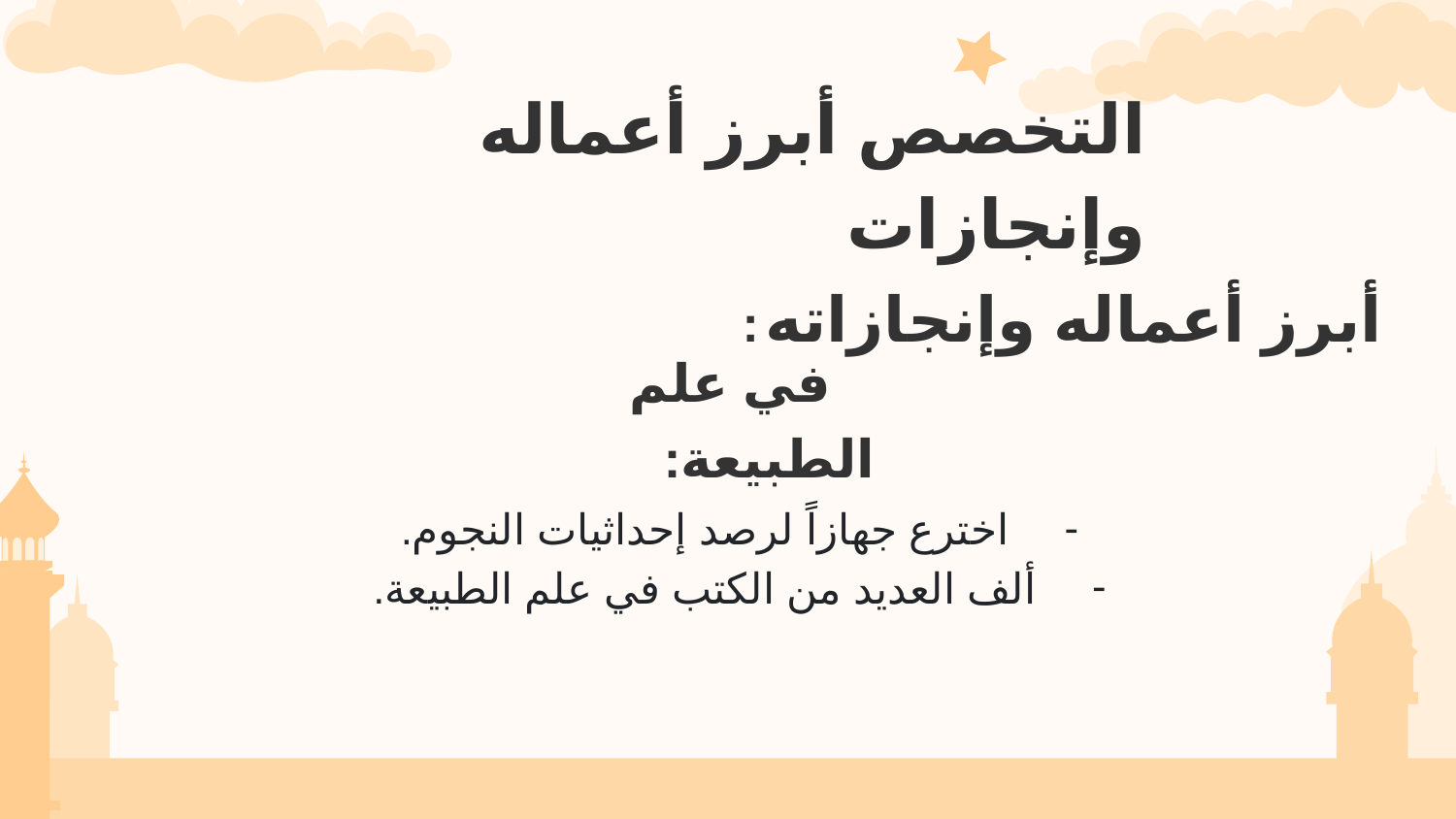

# التخصص أبرز أعماله وإنجازات
أبرز أعماله وإنجازاته :
 في علم الطب :
   في علم الطبيعة:
 يعتبر من أوائل العلماء المسلمين الذين تحدثوا عن أهمية العلاج النفسي، وأثر الأمراض النفسية على الآلام العصبية وعلى أعضاء الجسم، كالخوف والقلق والحزن.
 اخترع جهازاً لرصد إحداثيات النجوم.
 ألف العديد من الكتب في علم الطبيعة.